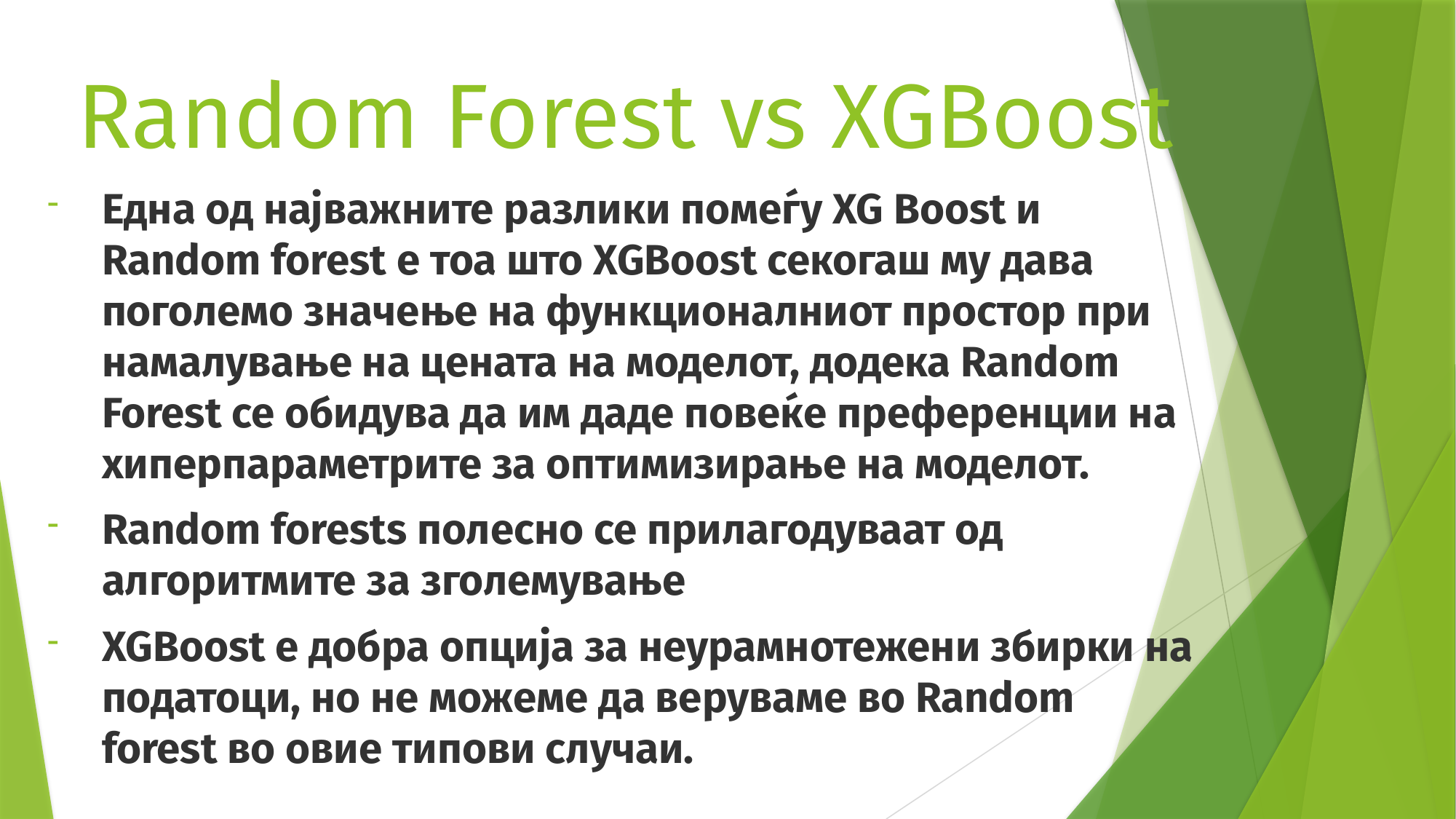

# Random Forest vs XGBoost
Една од најважните разлики помеѓу XG Boost и Random forest е тоа што XGBoost секогаш му дава поголемо значење на функционалниот простор при намалување на цената на моделот, додека Random Forest се обидува да им даде повеќе преференции на хиперпараметрите за оптимизирање на моделот.
Random forests полесно се прилагодуваат од алгоритмите за зголемување
XGBoost е добра опција за неурамнотежени збирки на податоци, но не можеме да веруваме во Random forest во овие типови случаи.